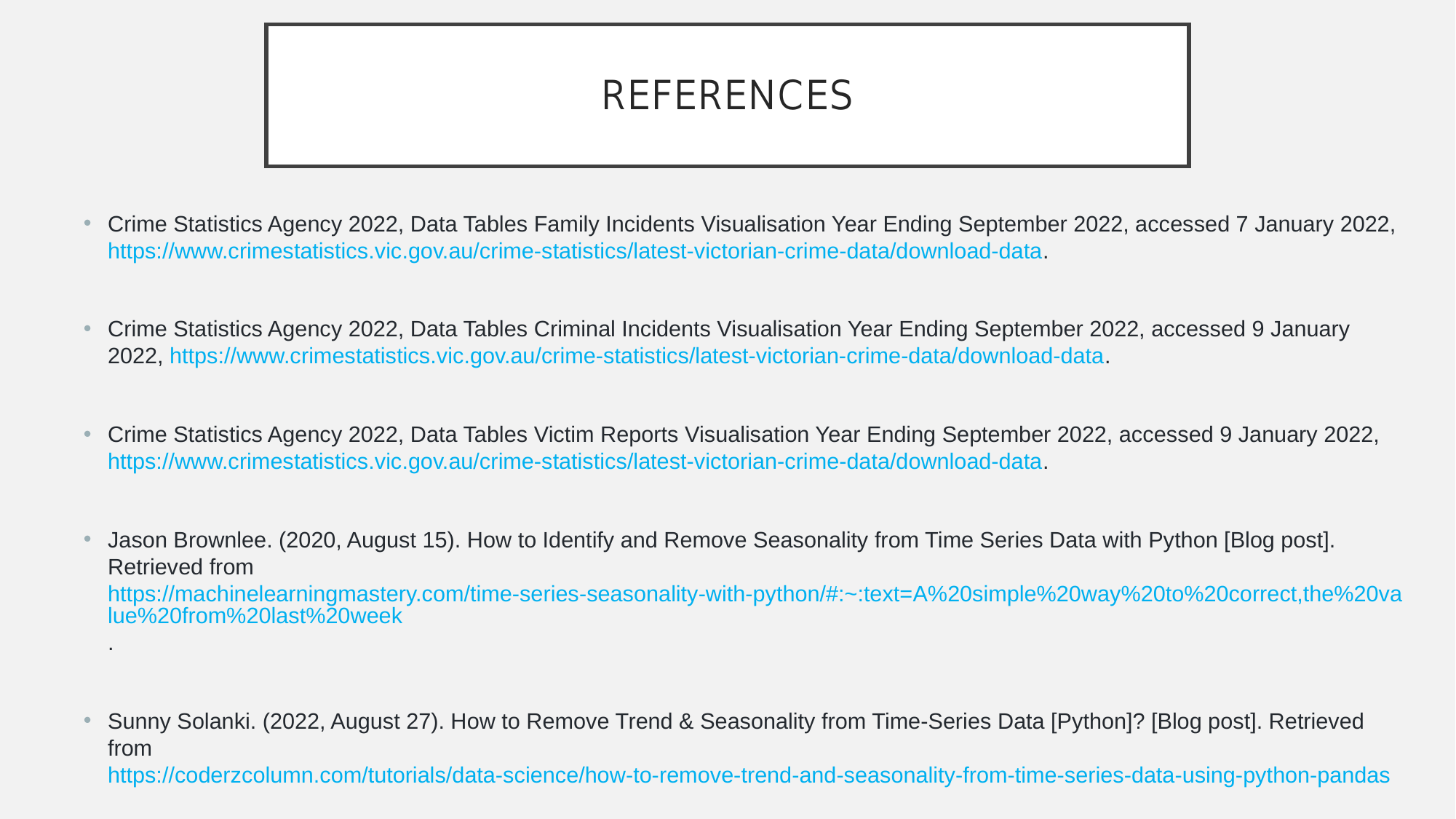

# References
Crime Statistics Agency 2022, Data Tables Family Incidents Visualisation Year Ending September 2022, accessed 7 January 2022, https://www.crimestatistics.vic.gov.au/crime-statistics/latest-victorian-crime-data/download-data.

Crime Statistics Agency 2022, Data Tables Criminal Incidents Visualisation Year Ending September 2022, accessed 9 January 2022, https://www.crimestatistics.vic.gov.au/crime-statistics/latest-victorian-crime-data/download-data.

Crime Statistics Agency 2022, Data Tables Victim Reports Visualisation Year Ending September 2022, accessed 9 January 2022, https://www.crimestatistics.vic.gov.au/crime-statistics/latest-victorian-crime-data/download-data.

Jason Brownlee. (2020, August 15). How to Identify and Remove Seasonality from Time Series Data with Python [Blog post]. Retrieved from https://machinelearningmastery.com/time-series-seasonality-with-python/#:~:text=A%20simple%20way%20to%20correct,the%20value%20from%20last%20week.

Sunny Solanki. (2022, August 27). How to Remove Trend & Seasonality from Time-Series Data [Python]? [Blog post]. Retrieved from https://coderzcolumn.com/tutorials/data-science/how-to-remove-trend-and-seasonality-from-time-series-data-using-python-pandas